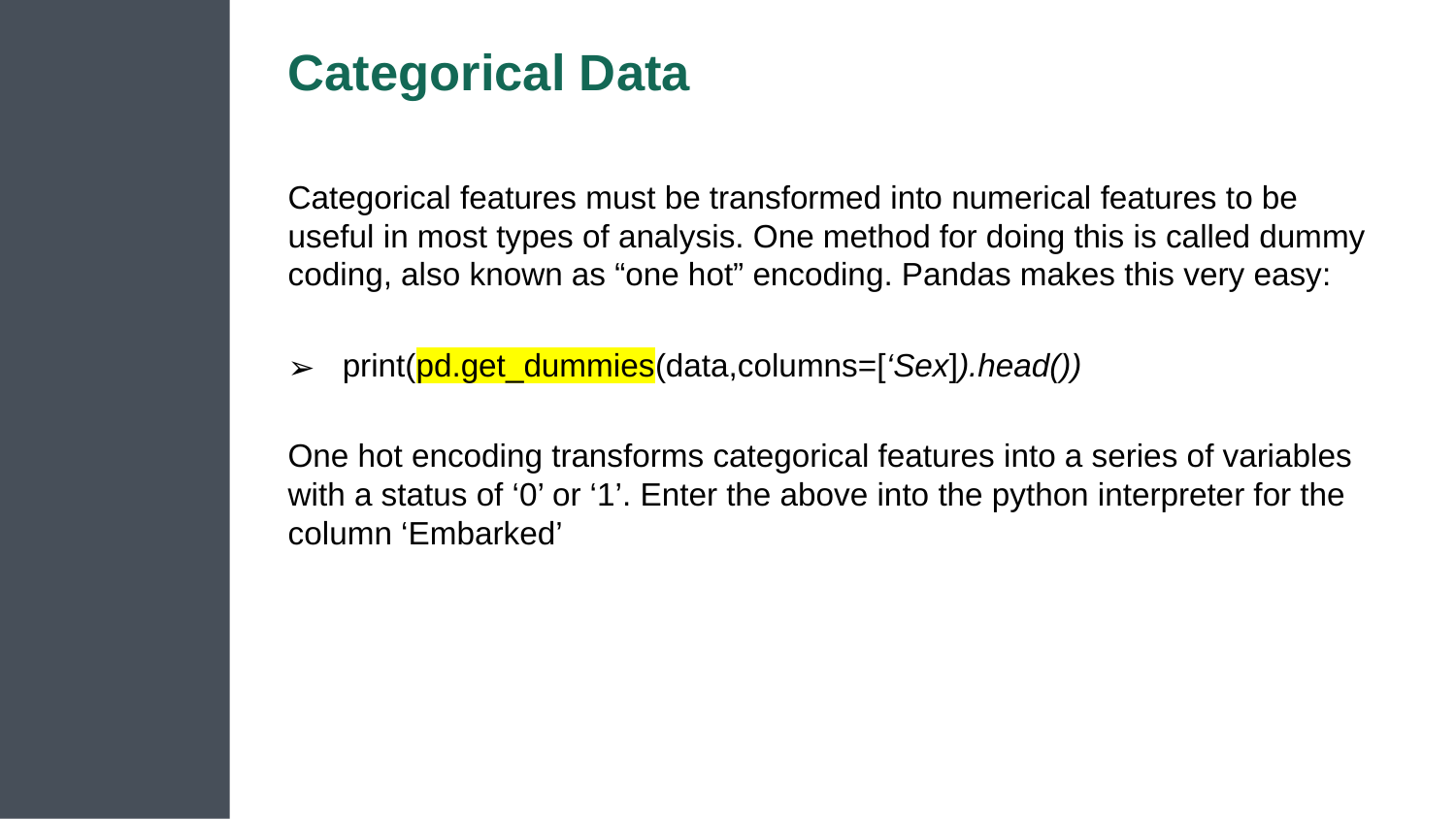

# Categorical Data
Categorical features must be transformed into numerical features to be useful in most types of analysis. One method for doing this is called dummy coding, also known as “one hot” encoding. Pandas makes this very easy:

print(pd.get_dummies(data,columns=[‘Sex]).head())

One hot encoding transforms categorical features into a series of variables with a status of ‘0’ or ‘1’. Enter the above into the python interpreter for the column ‘Embarked’